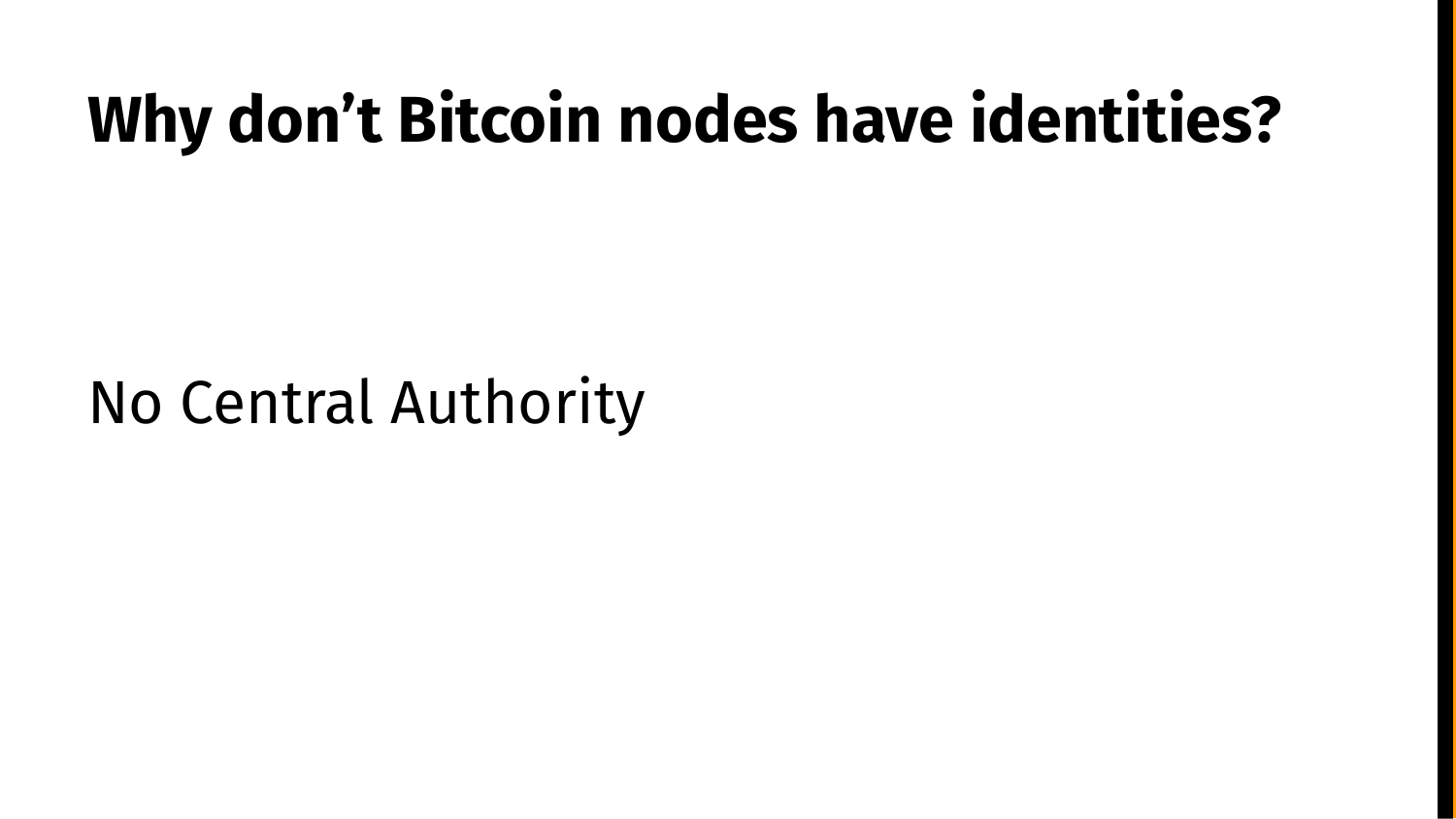

# Why don’t Bitcoin nodes have identities?
No Central Authority